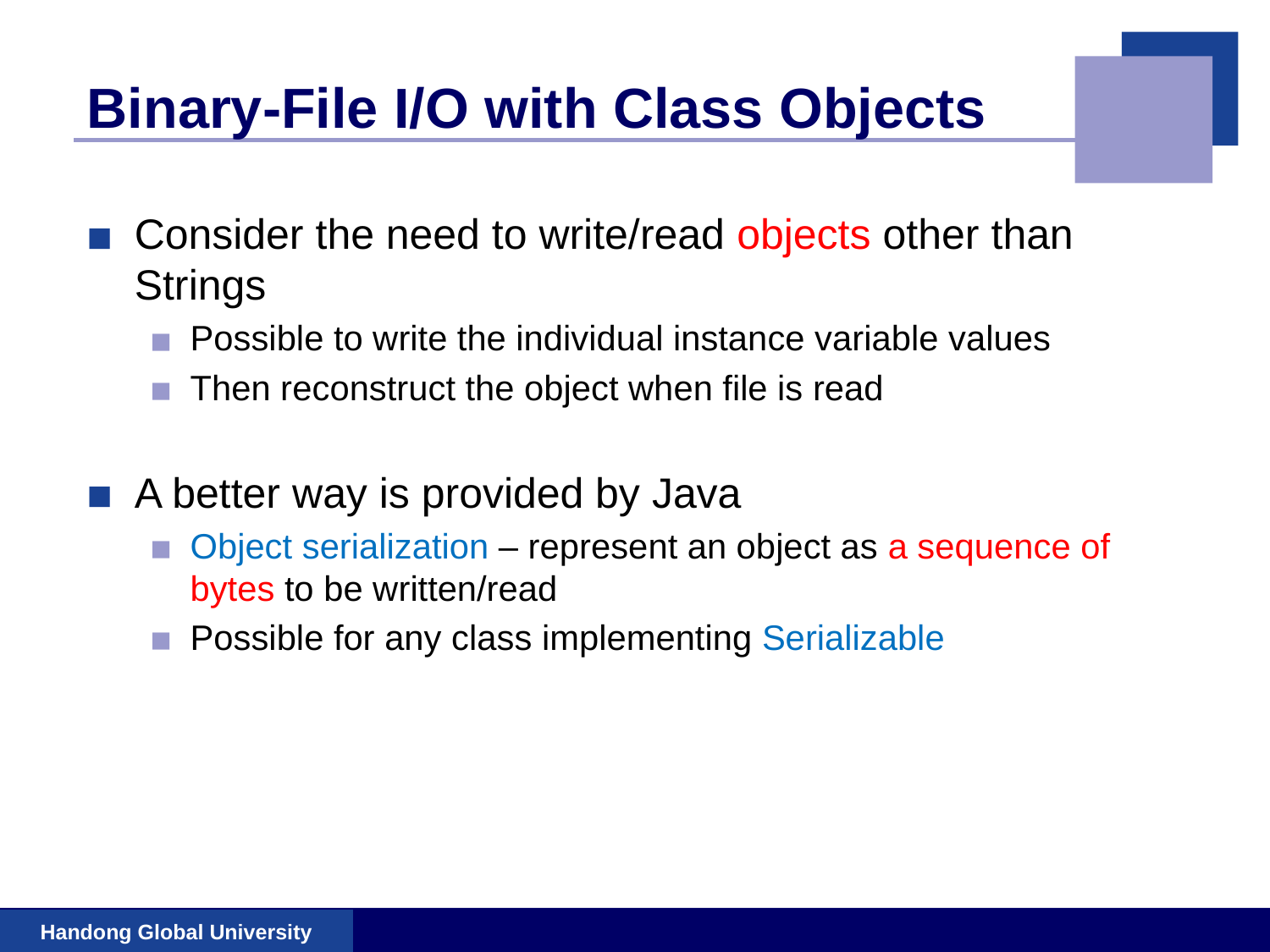

# Binary-File I/O with Class Objects
Consider the need to write/read objects other than Strings
Possible to write the individual instance variable values
Then reconstruct the object when file is read

A better way is provided by Java
Object serialization – represent an object as a sequence of bytes to be written/read
Possible for any class implementing Serializable